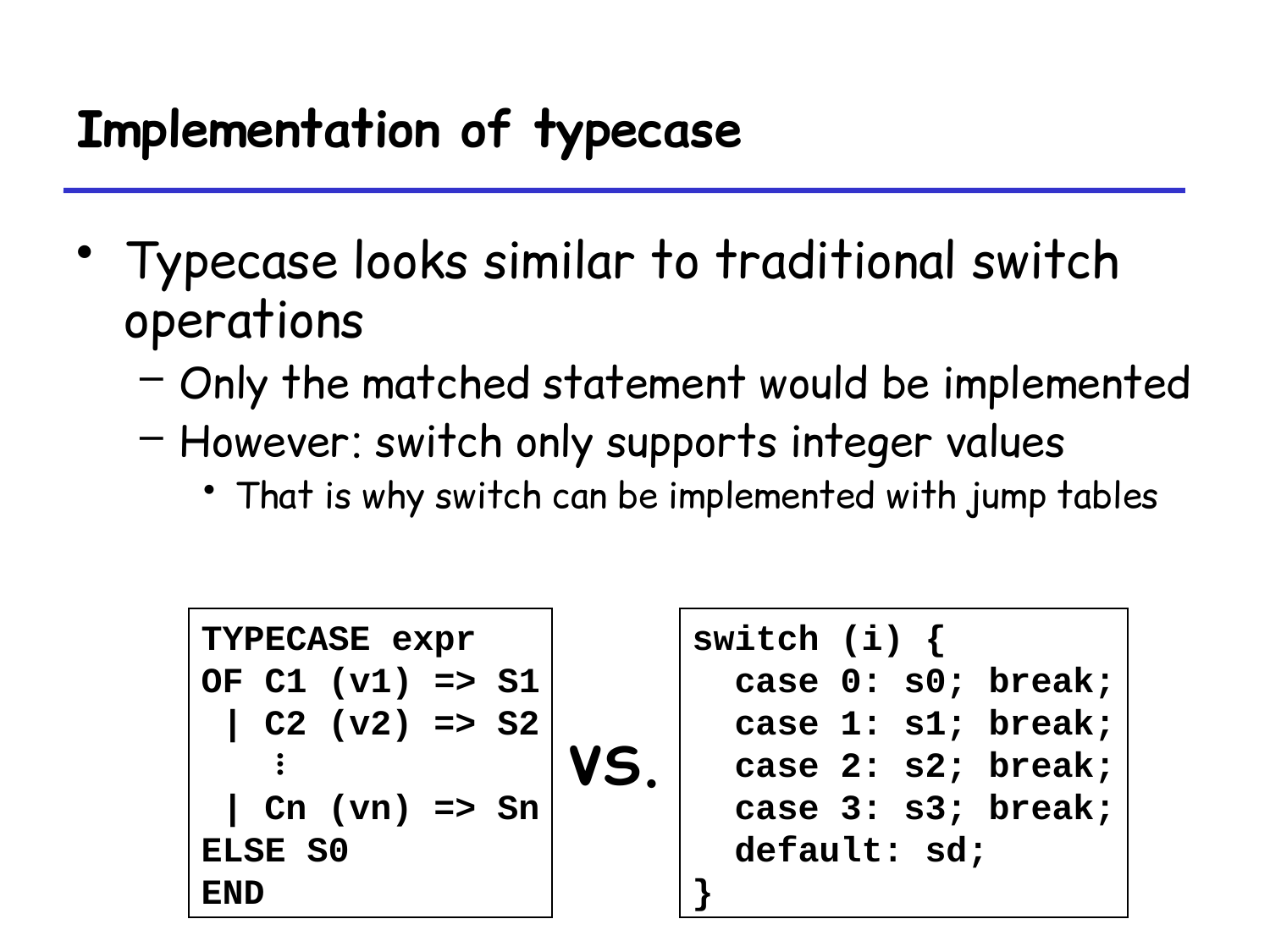

# Implementation of typecase
Typecase looks similar to traditional switch operations
Only the matched statement would be implemented
However: switch only supports integer values
That is why switch can be implemented with jump tables

TYPECASE expr
OF C1 (v1) => S1
 | C2 (v2) => S2

 | Cn (vn) => Sn
ELSE S0
END
switch (i) {
  case 0: s0; break;
  case 1: s1; break;
  case 2: s2; break;
  case 3: s3; break;
  default: sd;
}
VS.
…
56